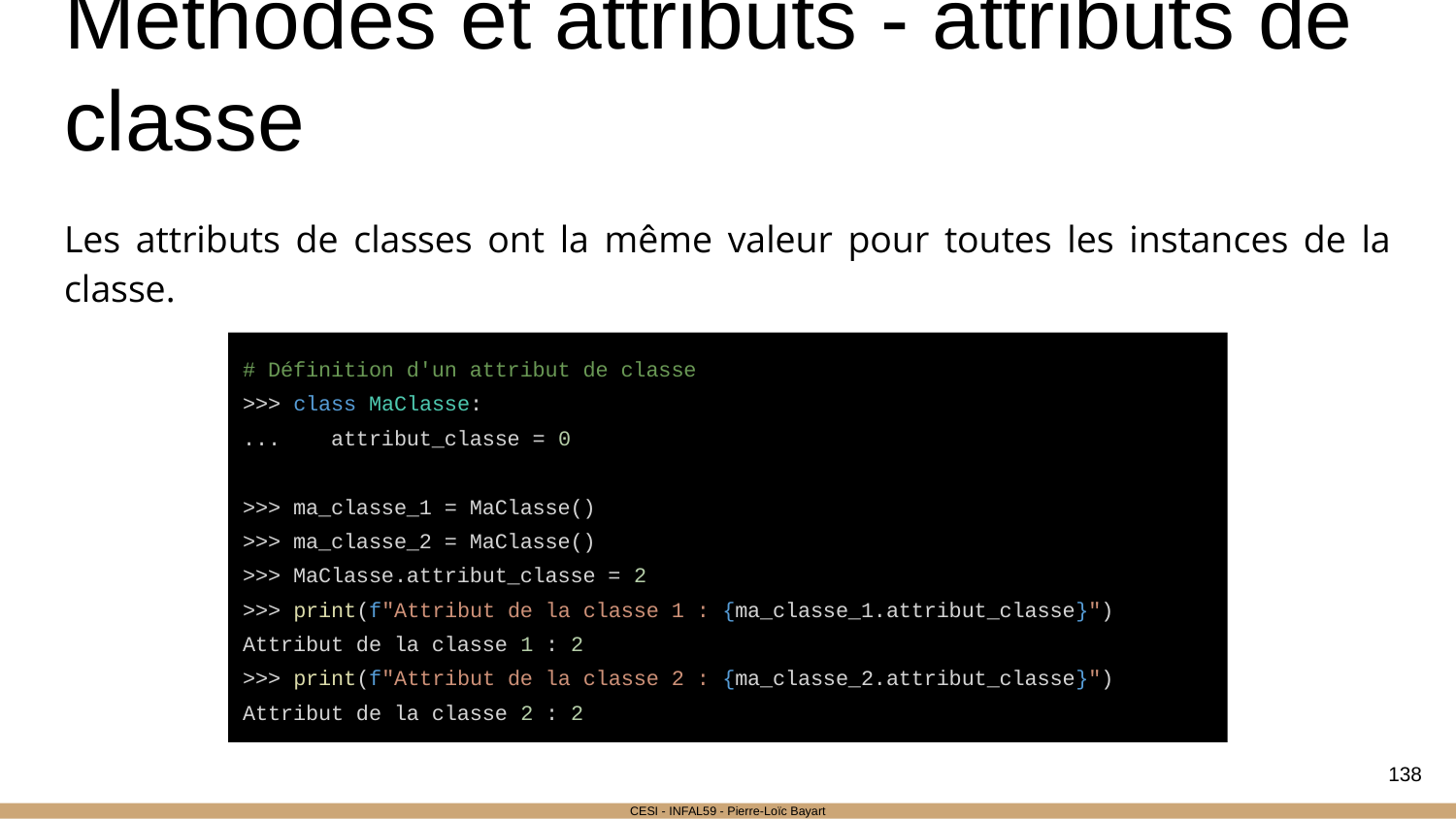

# Méthodes et attributs - attributs de classe
Les attributs de classes ont la même valeur pour toutes les instances de la classe.

# Définition d'un attribut de classe
>>> class MaClasse:
...    attribut_classe = 0

>>> ma_classe_1 = MaClasse()
>>> ma_classe_2 = MaClasse()
>>> MaClasse.attribut_classe = 2
>>> print(f"Attribut de la classe 1 : {ma_classe_1.attribut_classe}")
Attribut de la classe 1 : 2
>>> print(f"Attribut de la classe 2 : {ma_classe_2.attribut_classe}")
Attribut de la classe 2 : 2
138